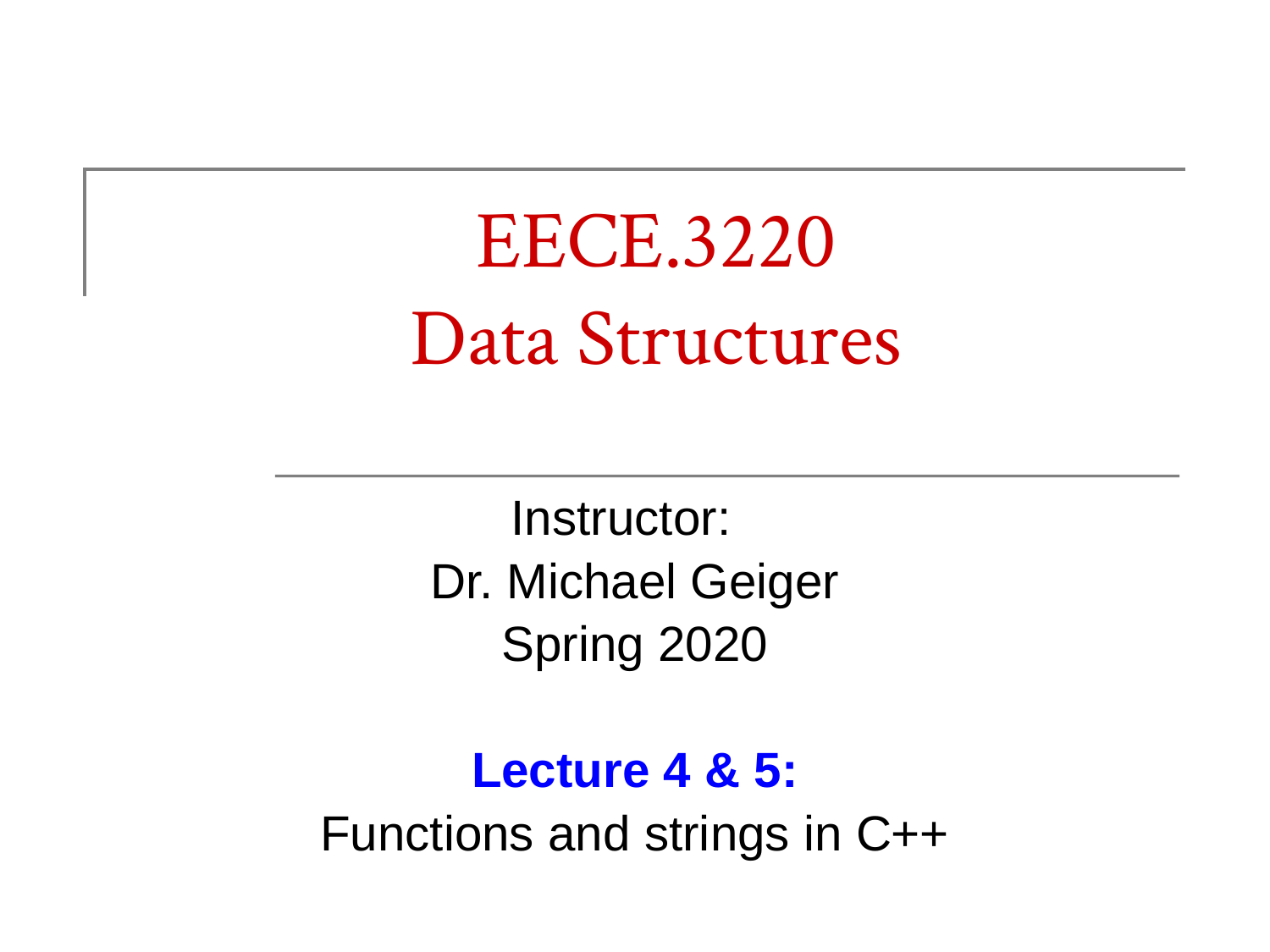

# EECE.3220 Data Structures
Instructor:
Dr. Michael Geiger
Spring 2020

Lecture 4 & 5:
Functions and strings in C++